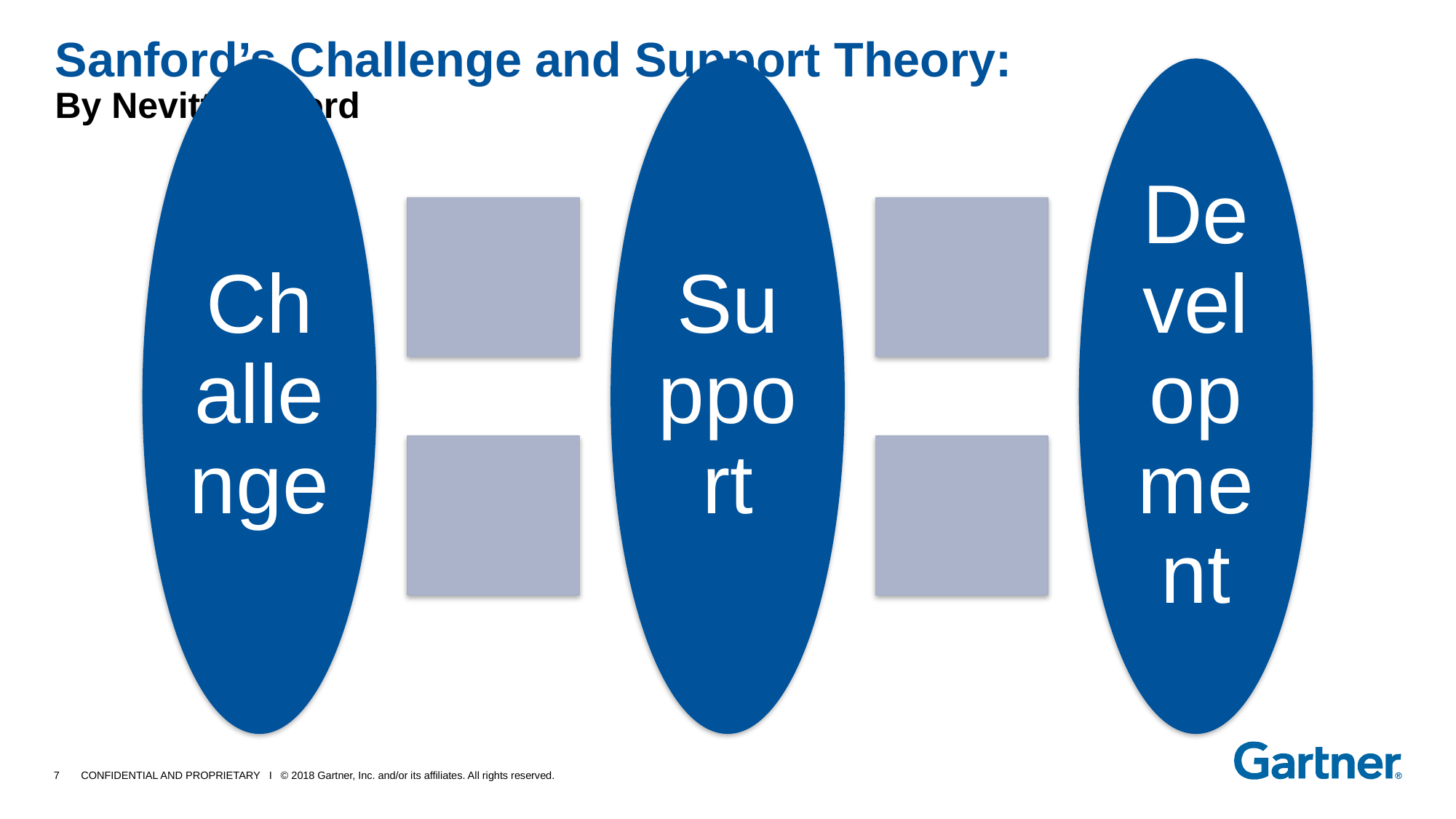

# Sanford’s Challenge and Support Theory: By Nevitt Sanford
Challenge
Support
Development